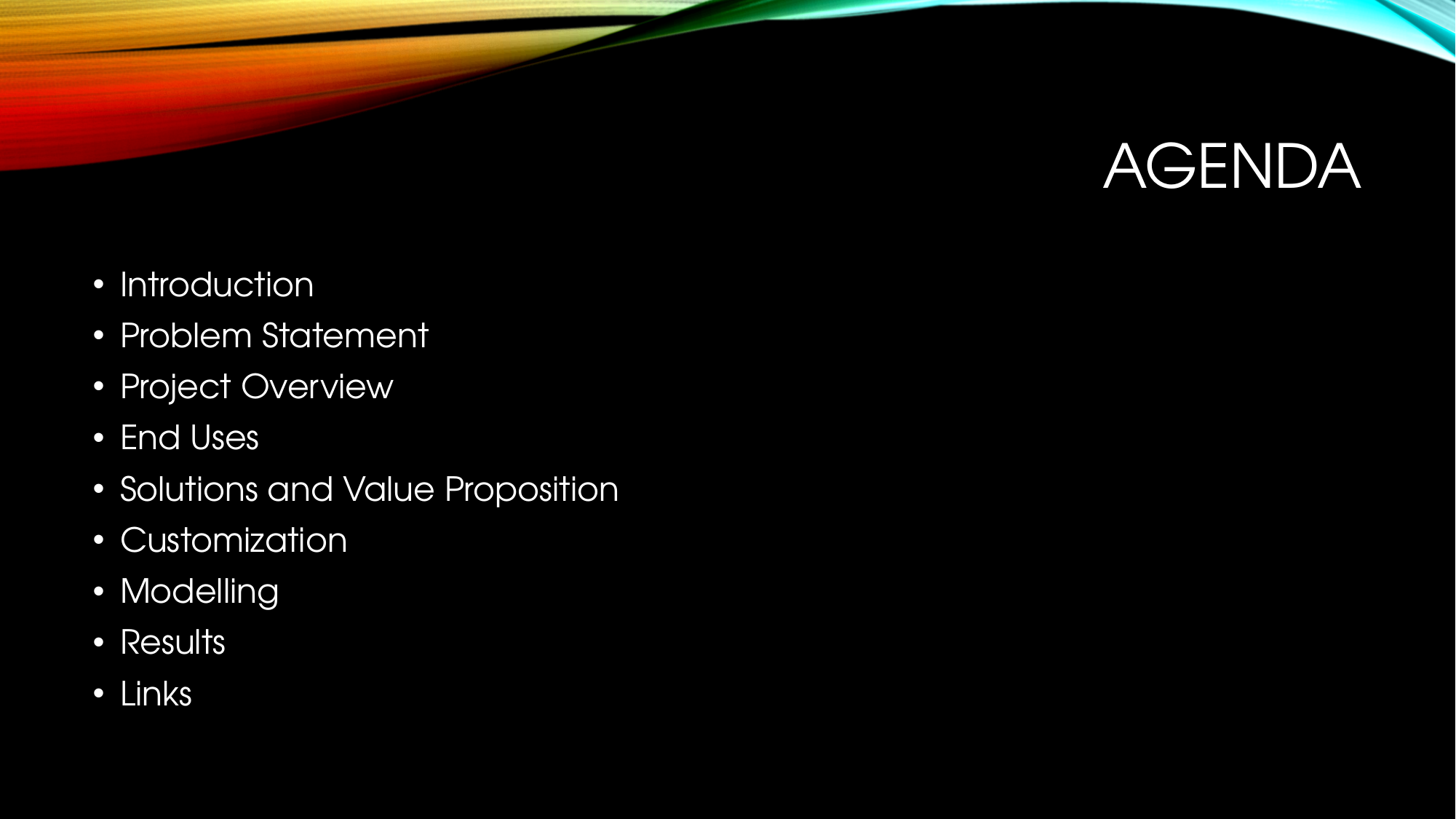

# AGENDA
Introduction
Problem Statement
Project Overview
End Uses
Solutions and Value Proposition
Customization
Modelling
Results
Links